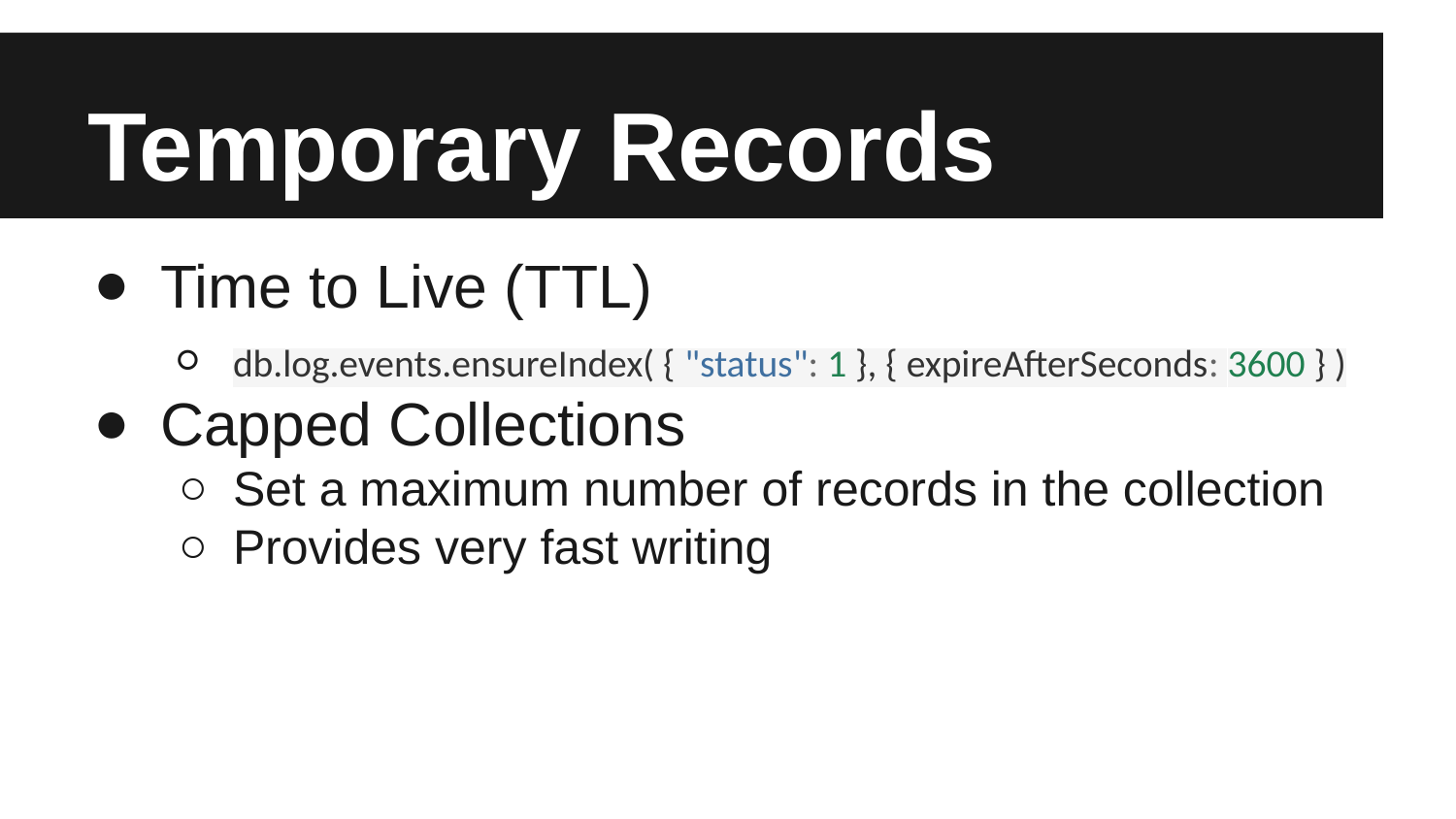

# Temporary Records
Time to Live (TTL)
db.log.events.ensureIndex( { "status": 1 }, { expireAfterSeconds: 3600 } )
Capped Collections
Set a maximum number of records in the collection
Provides very fast writing